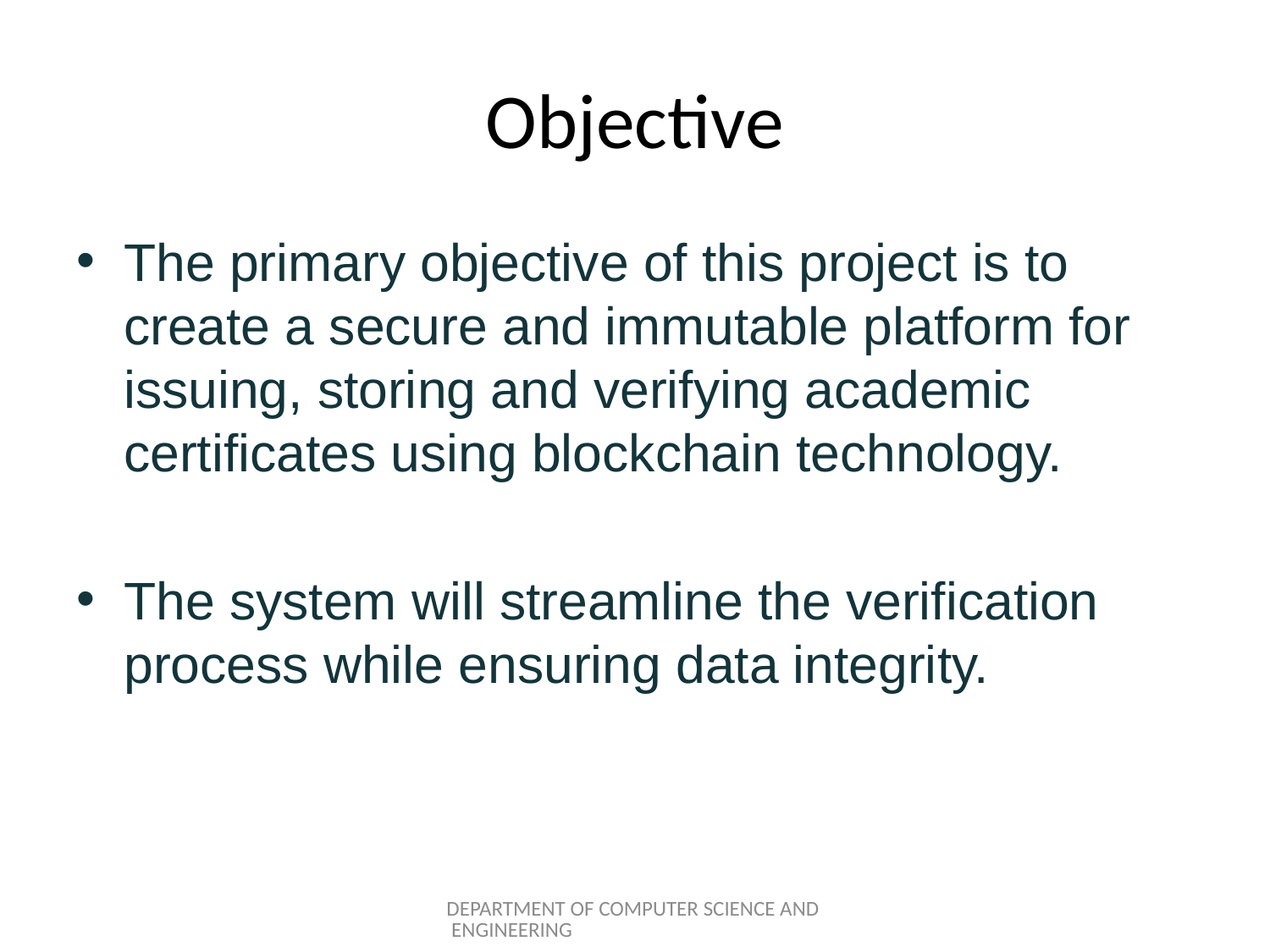

# Objective
The primary objective of this project is to create a secure and immutable platform for issuing, storing and verifying academic certificates using blockchain technology.

The system will streamline the verification process while ensuring data integrity.
DEPARTMENT OF COMPUTER SCIENCE AND ENGINEERING